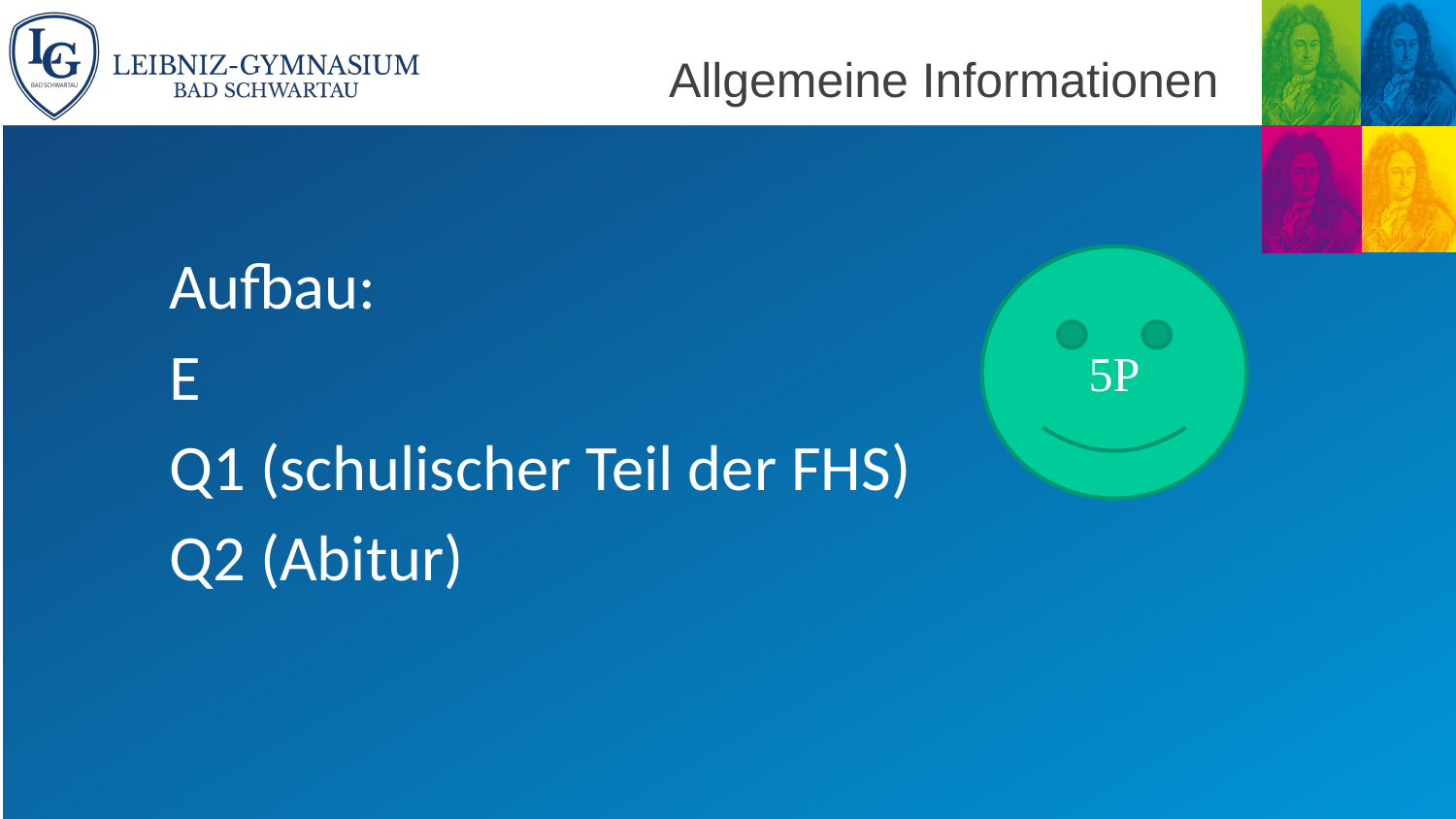

# Allgemeine Informationen
Aufbau:
E
Q1 (schulischer Teil der FHS)
Q2 (Abitur)

5P